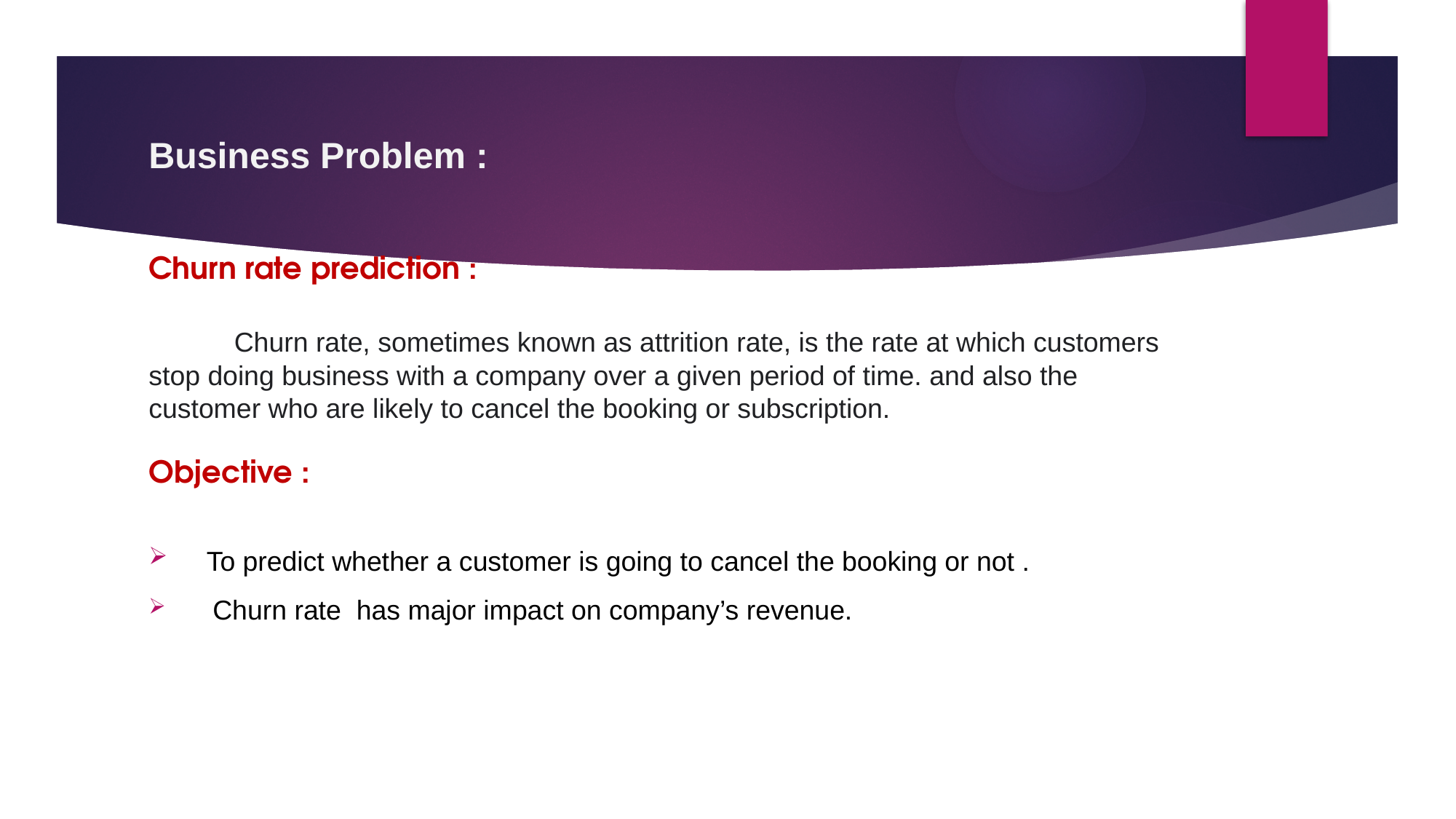

# Business Problem : Churn rate prediction : Churn rate, sometimes known as attrition rate, is the rate at which customers stop doing business with a company over a given period of time. and also the customer who are likely to cancel the booking or subscription.
Objective :

  To predict whether a customer is going to cancel the booking or not .
   Churn rate  has major impact on company’s revenue.